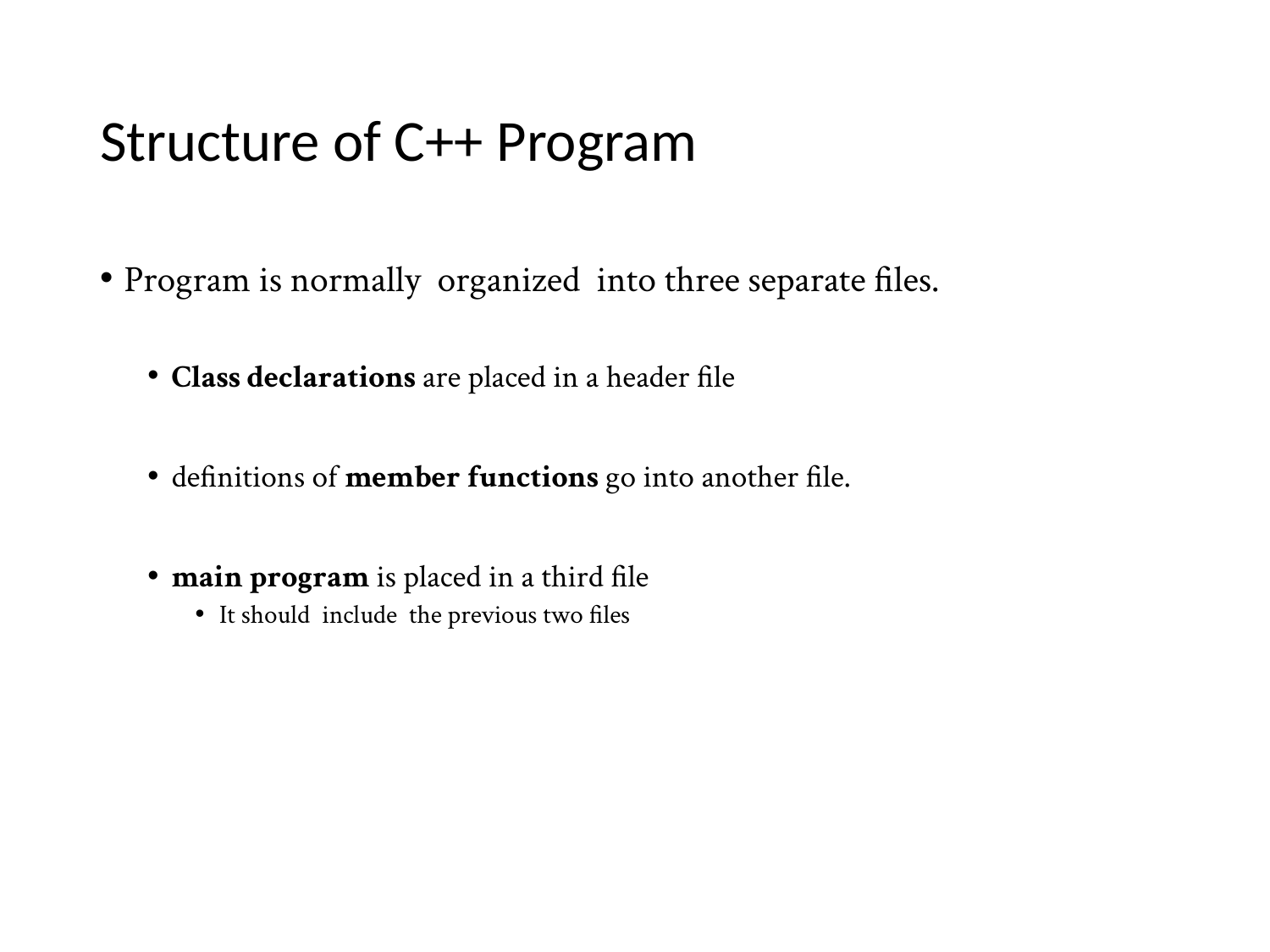

# Structure of C++ Program
Program is normally  organized  into three separate files.

Class declarations are placed in a header file

definitions of member functions go into another file.

main program is placed in a third file
It should  include  the previous two files